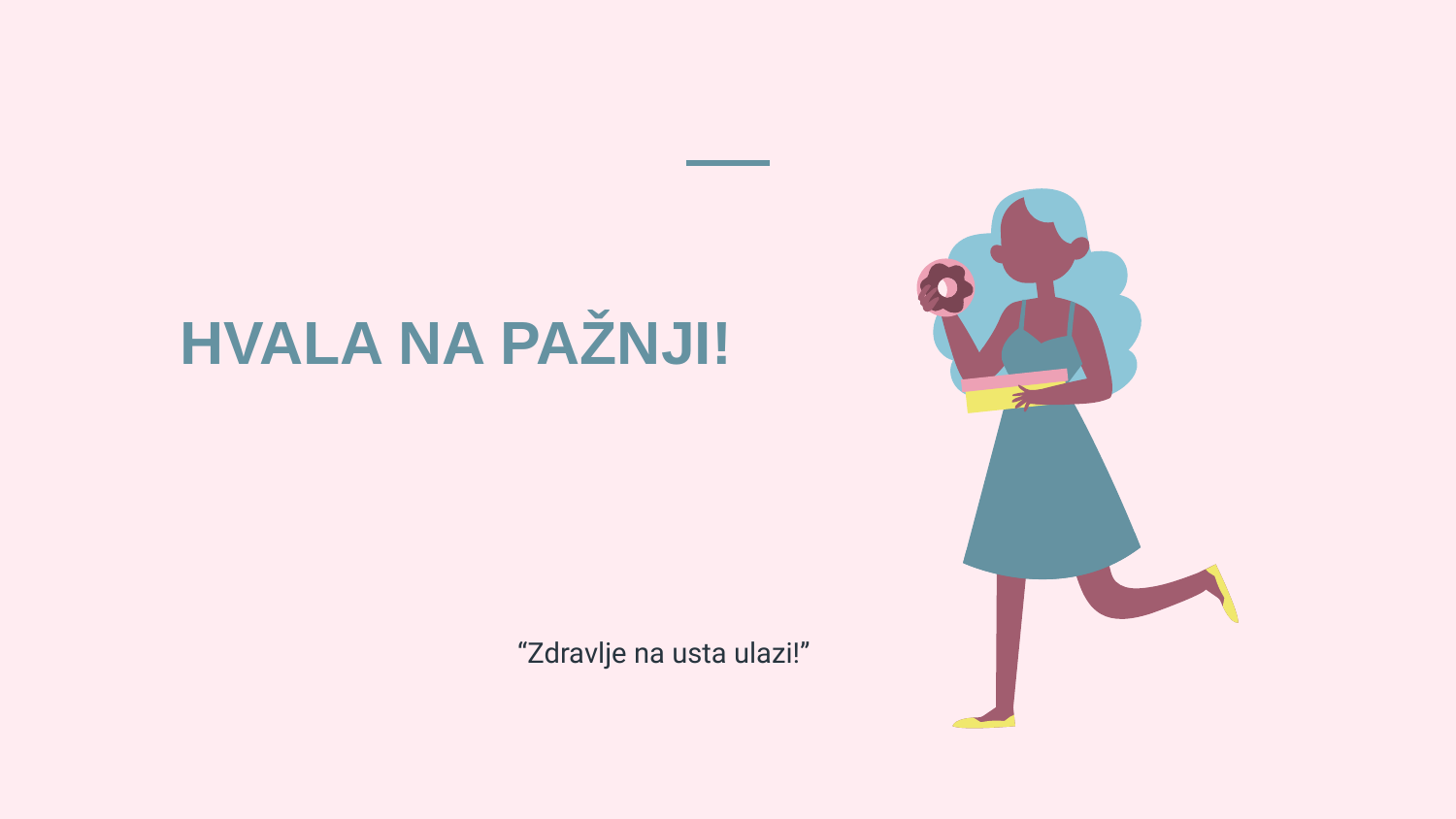

# HVALA NA PAŽNJI!
“Zdravlje na usta ulazi!”